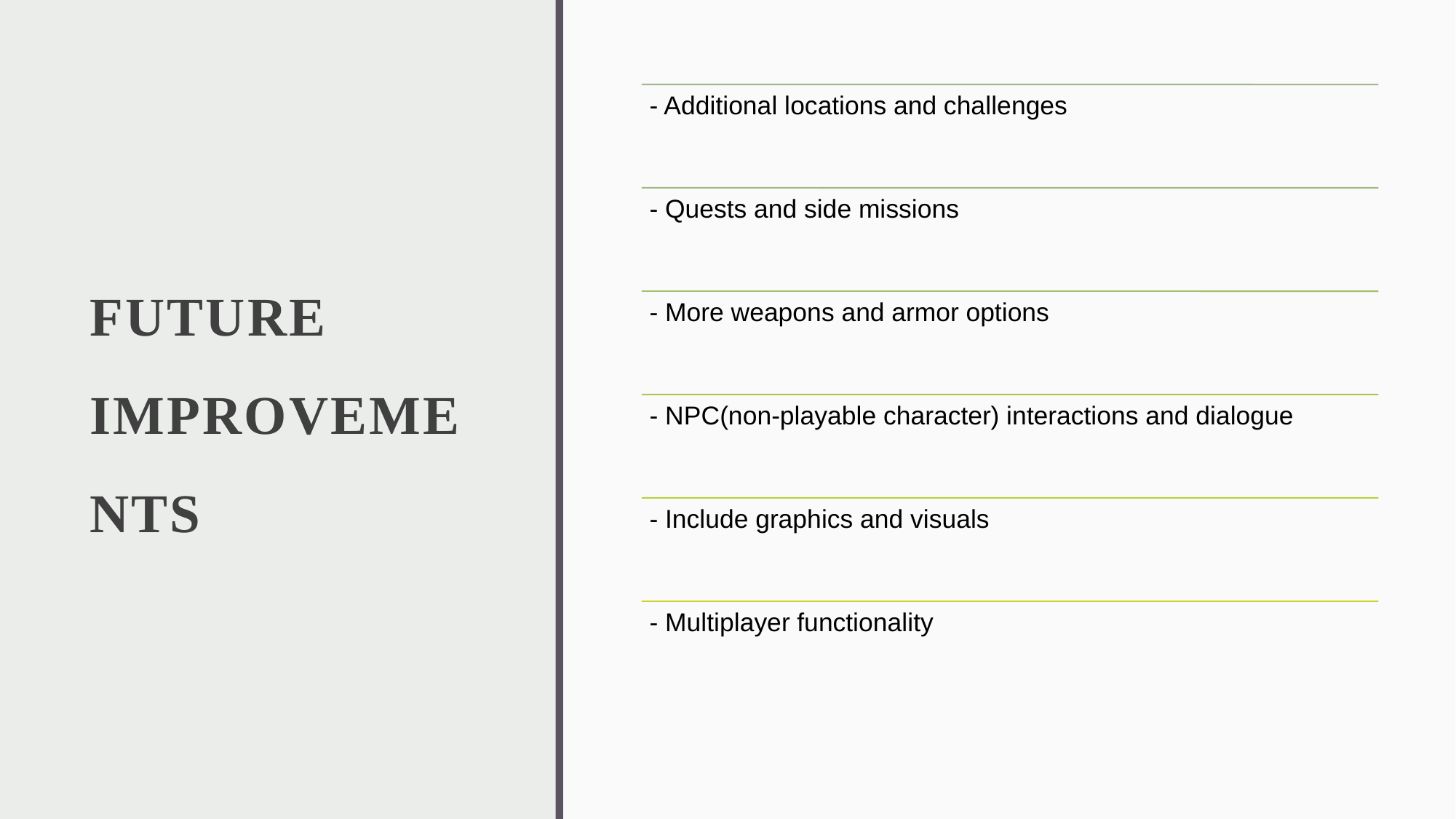

- Additional locations and challenges
- Quests and side missions
- More weapons and armor options
- NPC(non-playable character) interactions and dialogue
- Include graphics and visuals
- Multiplayer functionality
# FUTURE IMPROVEMENTS